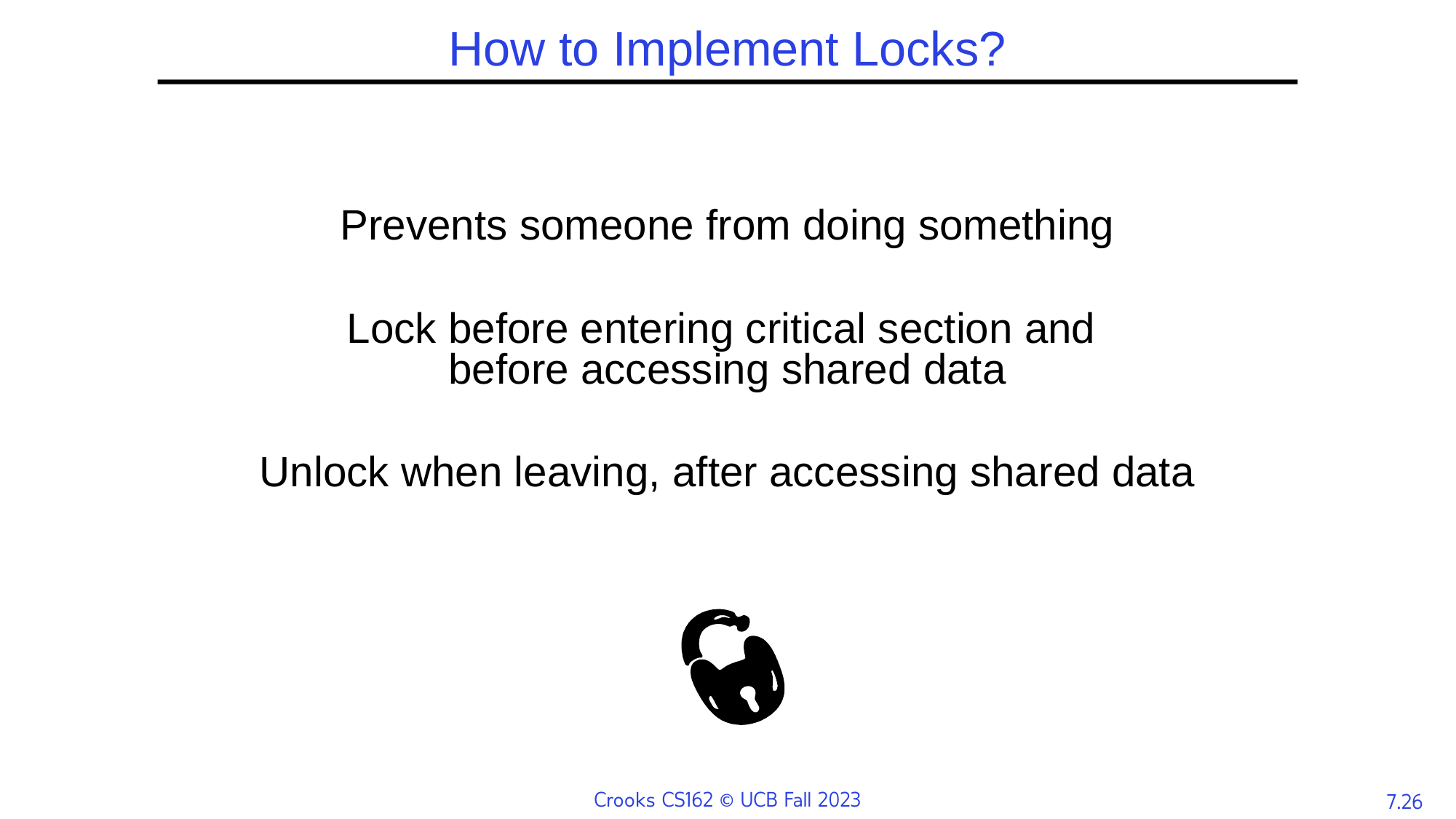

# How to Implement Locks?
Prevents someone from doing something

Lock before entering critical section and
before accessing shared data

Unlock when leaving, after accessing shared data